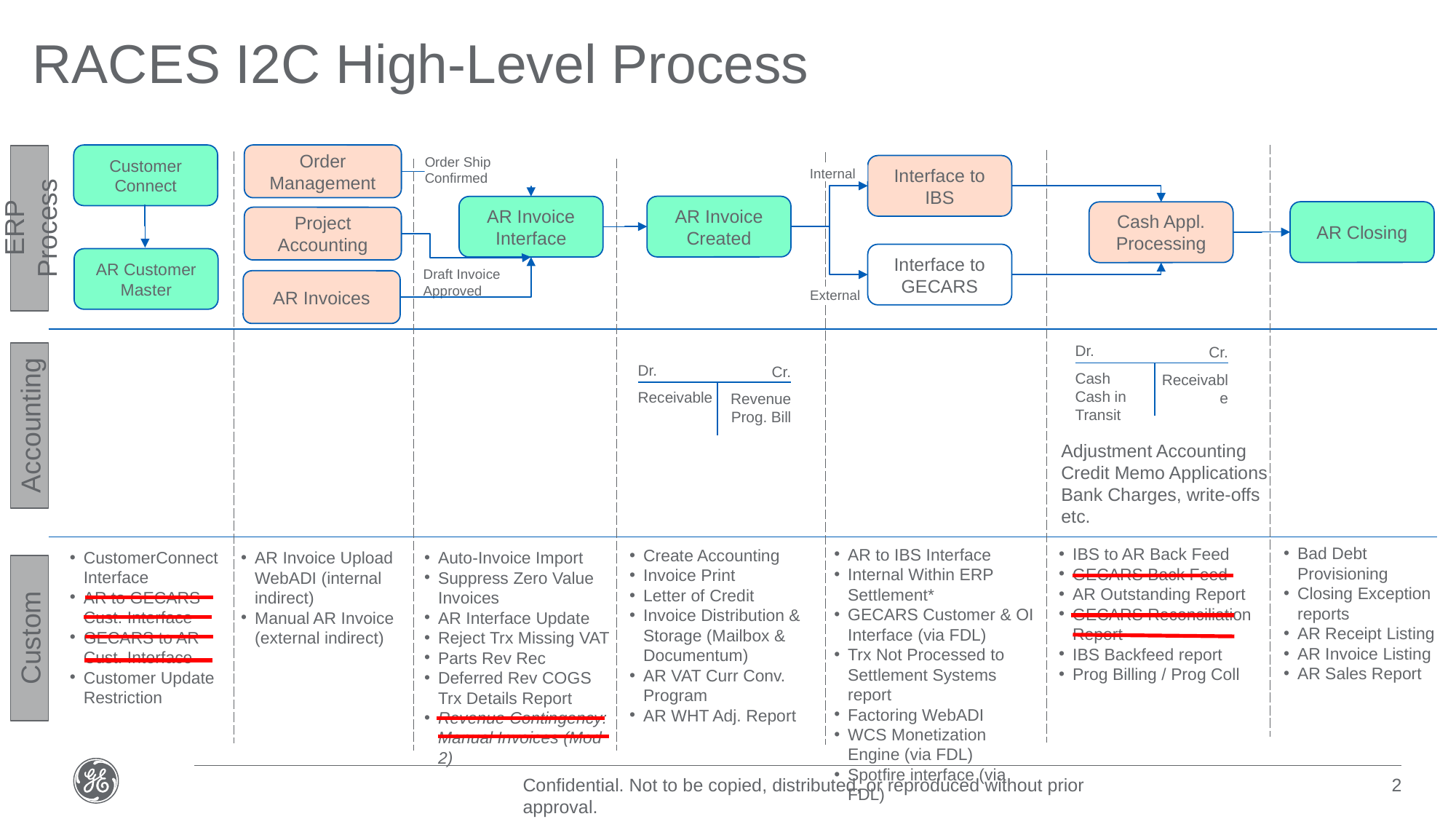

# RACES I2C High-Level Process
Customer Connect
Order Management
ERP Process
Order Ship Confirmed
Interface to IBS
Internal
AR Invoice Created
AR Invoice Interface
AR Closing
Cash Appl. Processing
Project Accounting
Interface to GECARS
AR Customer Master
Draft Invoice Approved
AR Invoices
External
Dr.
Cr.
Cash
Cash in Transit
Receivable
Accounting
Dr.
Cr.
Receivable
Revenue
Prog. Bill
Adjustment Accounting
Credit Memo Applications
Bank Charges, write-offs etc.
Bad Debt Provisioning
Closing Exception reports
AR Receipt Listing
AR Invoice Listing
AR Sales Report

IBS to AR Back Feed
GECARS Back Feed
AR Outstanding Report
GECARS Reconciliation Report
IBS Backfeed report
Prog Billing / Prog Coll
AR to IBS Interface
Internal Within ERP Settlement*
GECARS Customer & OI Interface (via FDL)
Trx Not Processed to Settlement Systems report
Factoring WebADI
WCS Monetization Engine (via FDL)
Spotfire interface (via FDL)
Create Accounting
Invoice Print
Letter of Credit
Invoice Distribution & Storage (Mailbox & Documentum)
AR VAT Curr Conv. Program
AR WHT Adj. Report
CustomerConnect Interface
AR to GECARS Cust. Interface
GECARS to AR Cust. Interface
Customer Update Restriction

AR Invoice Upload WebADI (internal indirect)
Manual AR Invoice (external indirect)

Auto-Invoice Import
Suppress Zero Value Invoices
AR Interface Update
Reject Trx Missing VAT
Parts Rev Rec
Deferred Rev COGS Trx Details Report
Revenue Contingency: Manual Invoices (Mod 2)
Custom
2